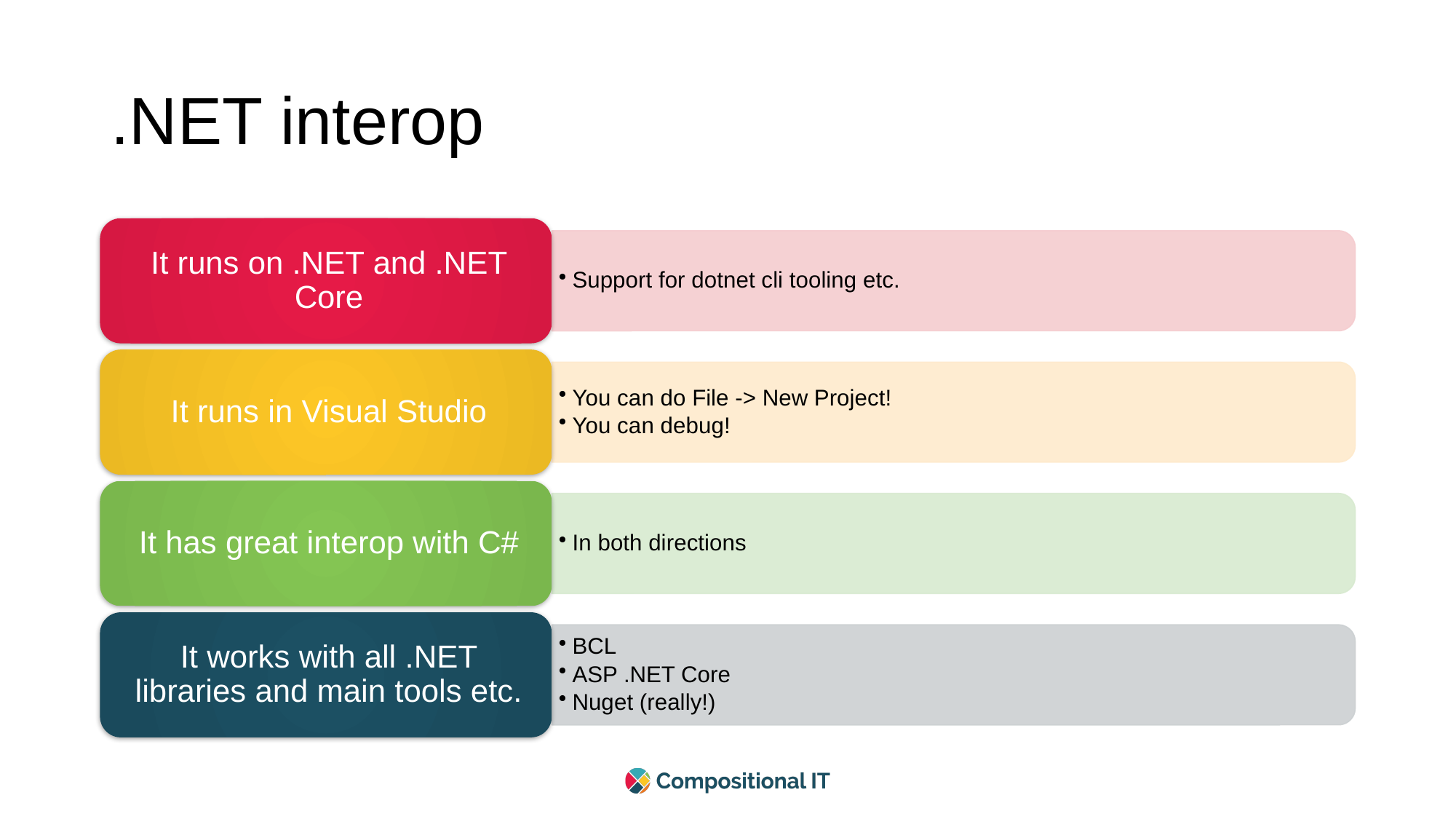

# .NET interop
Support for dotnet cli tooling etc.
It runs on .NET and .NET Core
You can do File -> New Project!
You can debug!
It runs in Visual Studio
In both directions
It has great interop with C#
BCL
ASP .NET Core
Nuget (really!)
It works with all .NET libraries and main tools etc.